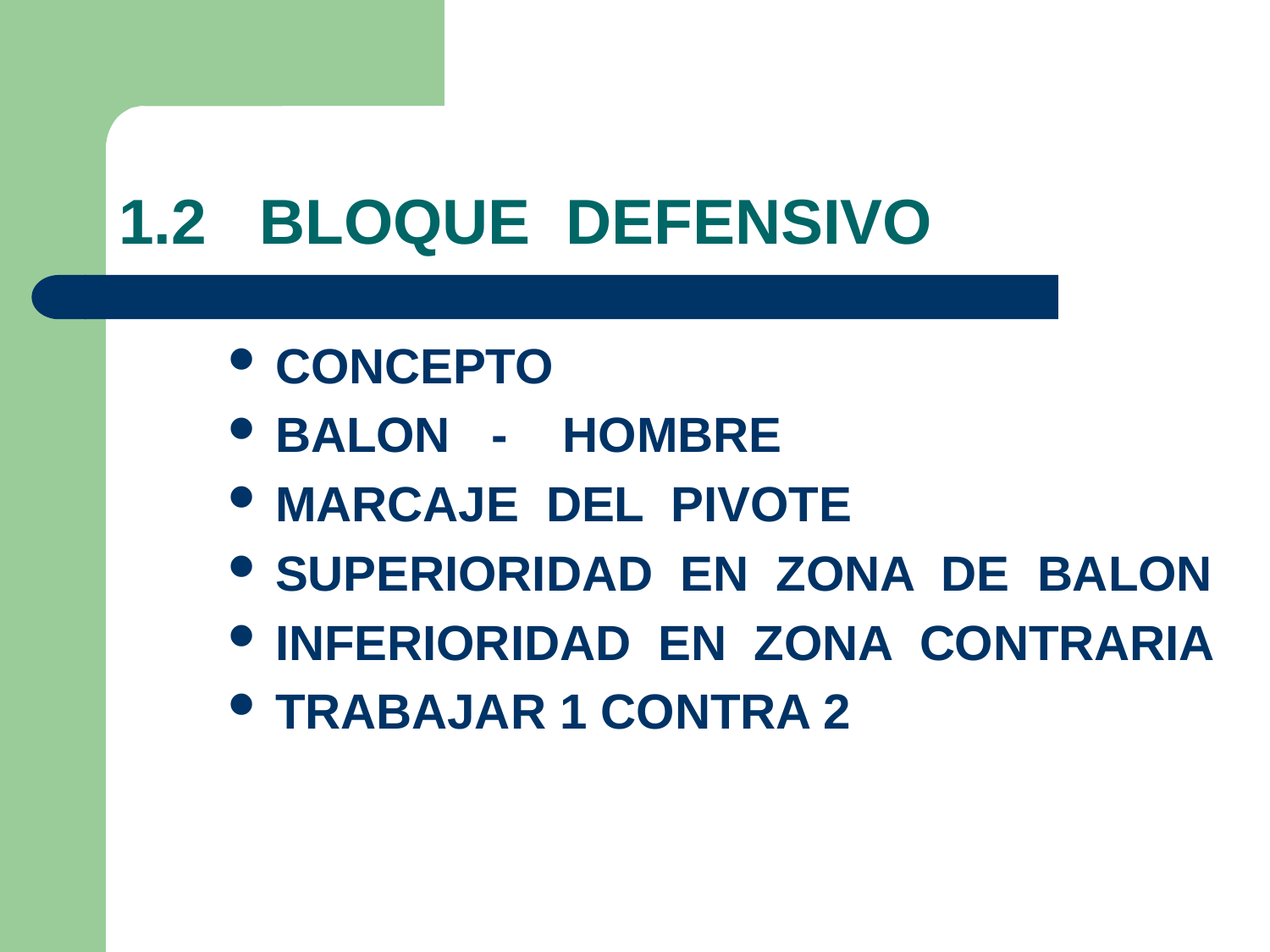

# 1.2   BLOQUE  DEFENSIVO
CONCEPTO
BALON   -    HOMBRE
MARCAJE  DEL  PIVOTE
SUPERIORIDAD  EN  ZONA  DE  BALON
INFERIORIDAD  EN  ZONA  CONTRARIA
TRABAJAR 1 CONTRA 2